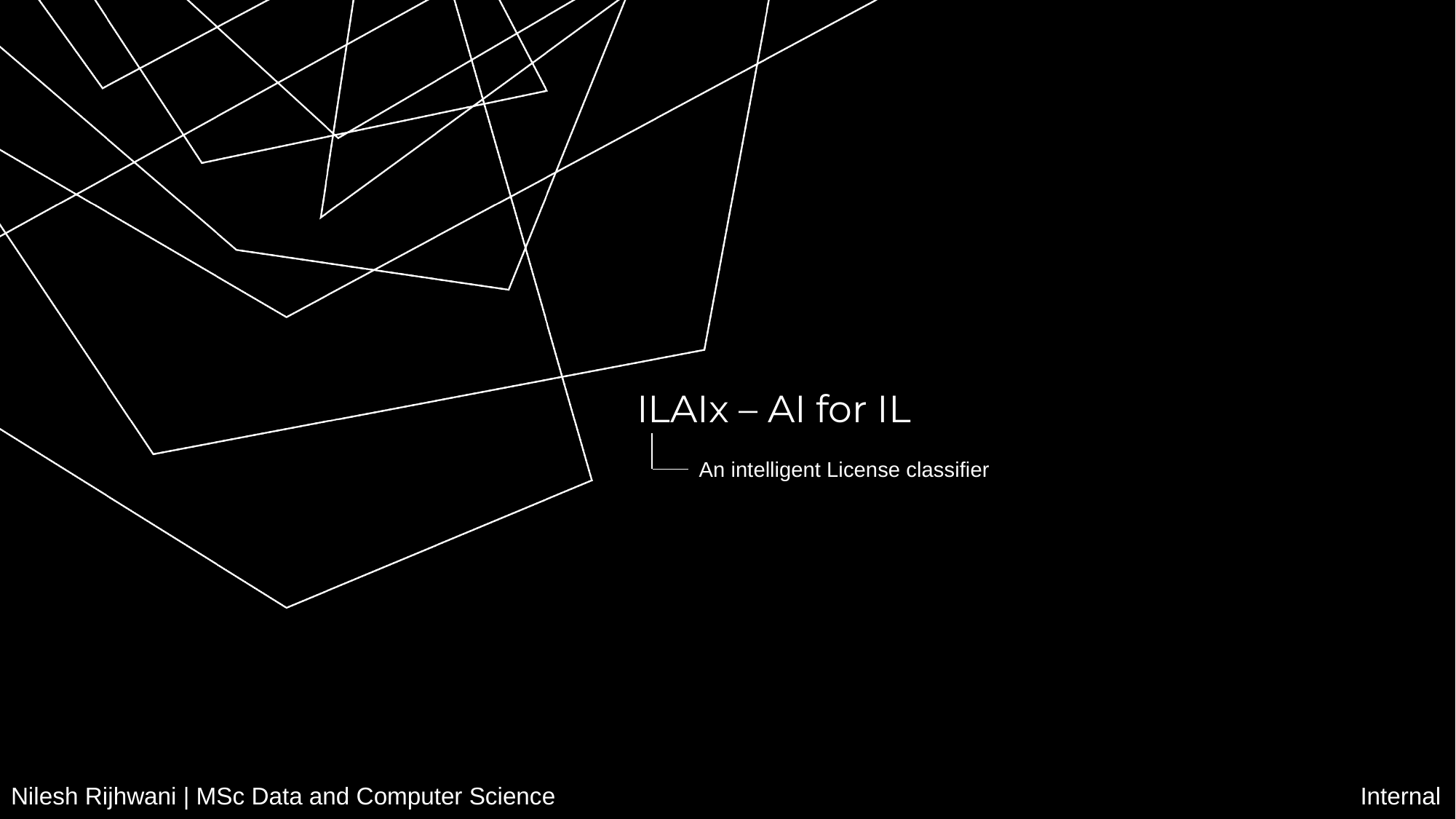

ILAIx – AI for IL
An intelligent License classifier
Internal